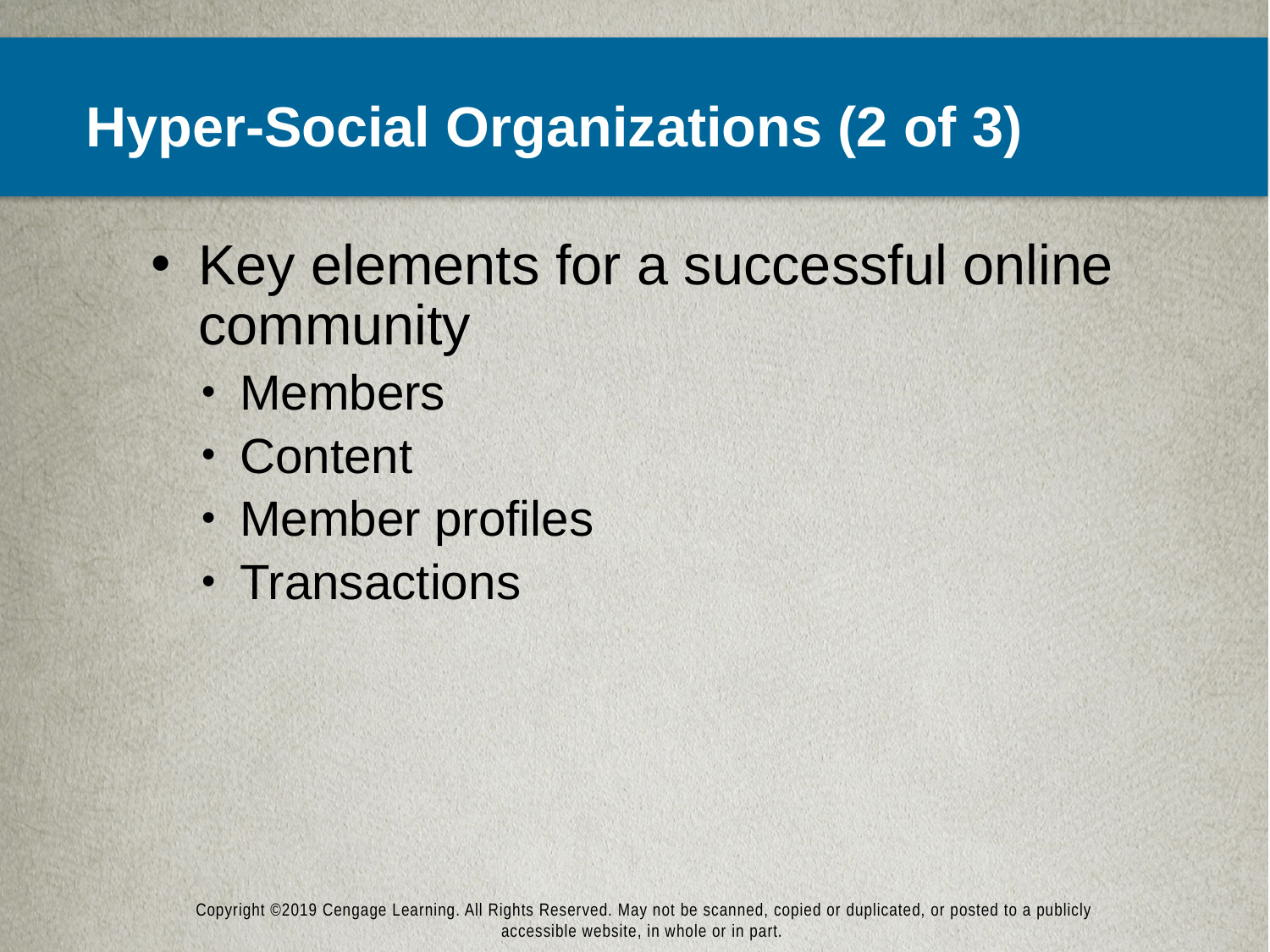

# Hyper-Social Organizations (2 of 3)
Key elements for a successful online community
Members
Content
Member profiles
Transactions